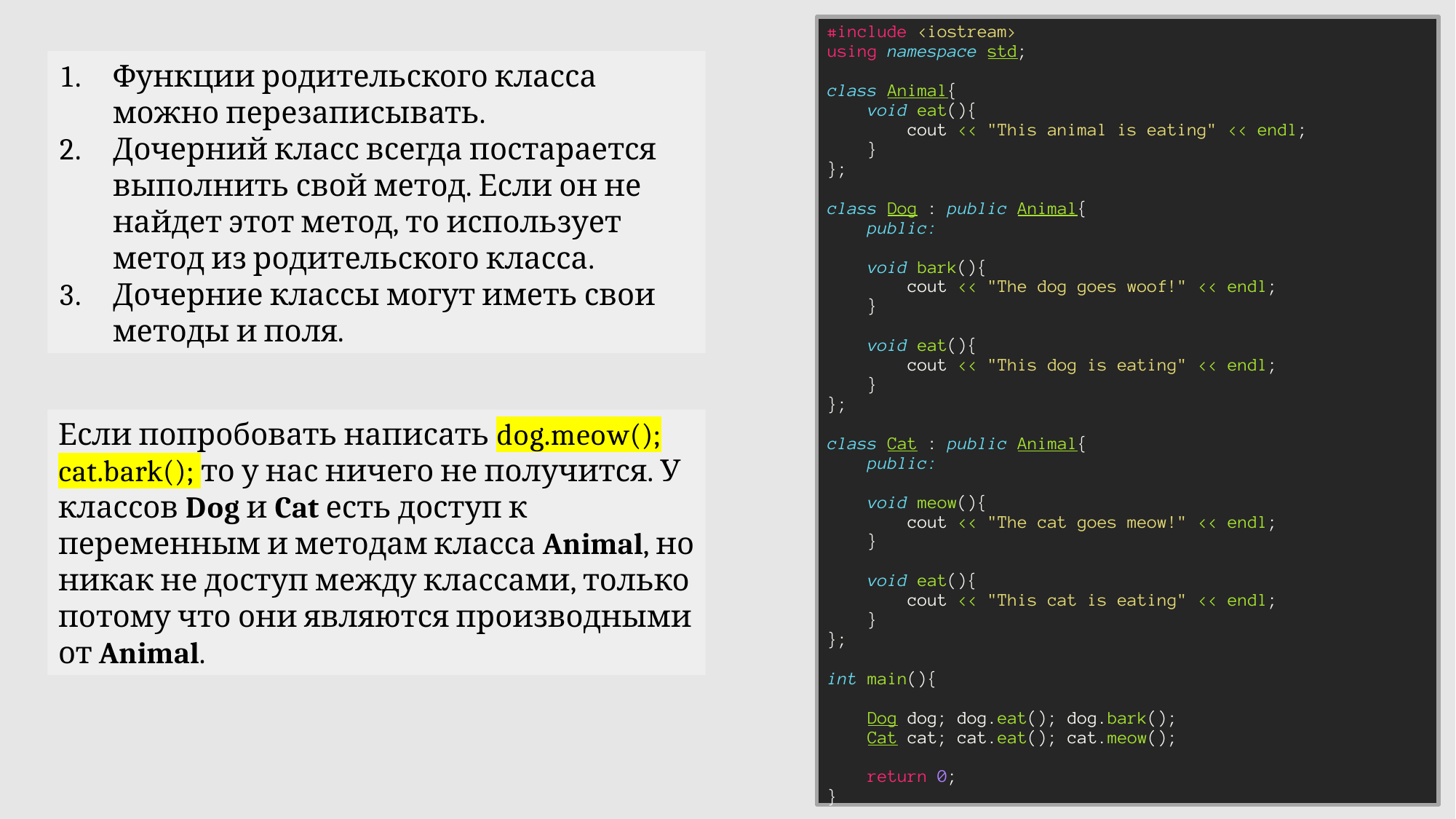

#include <iostream>
using namespace std;
class Animal{
    void eat(){
        cout << "This animal is eating" << endl;
    }
};
class Dog : public Animal{
    public:
    void bark(){
        cout << "The dog goes woof!" << endl;
    }
    void eat(){
        cout << "This dog is eating" << endl;
    }
};
class Cat : public Animal{
    public:
    void meow(){
        cout << "The cat goes meow!" << endl;
    }
    void eat(){
        cout << "This cat is eating" << endl;
    }
};
int main(){
    Dog dog; dog.eat(); dog.bark();
    Cat cat; cat.eat(); cat.meow();
    return 0;
}
Функции родительского класса можно перезаписывать.
Дочерний класс всегда постарается выполнить свой метод. Если он не найдет этот метод, то использует метод из родительского класса.
Дочерние классы могут иметь свои методы и поля.
Если попробовать написать dog.meow(); cat.bark(); то у нас ничего не получится. У классов Dog и Cat есть доступ к переменным и методам класса Animal, но никак не доступ между классами, только потому что они являются производными от Animal.